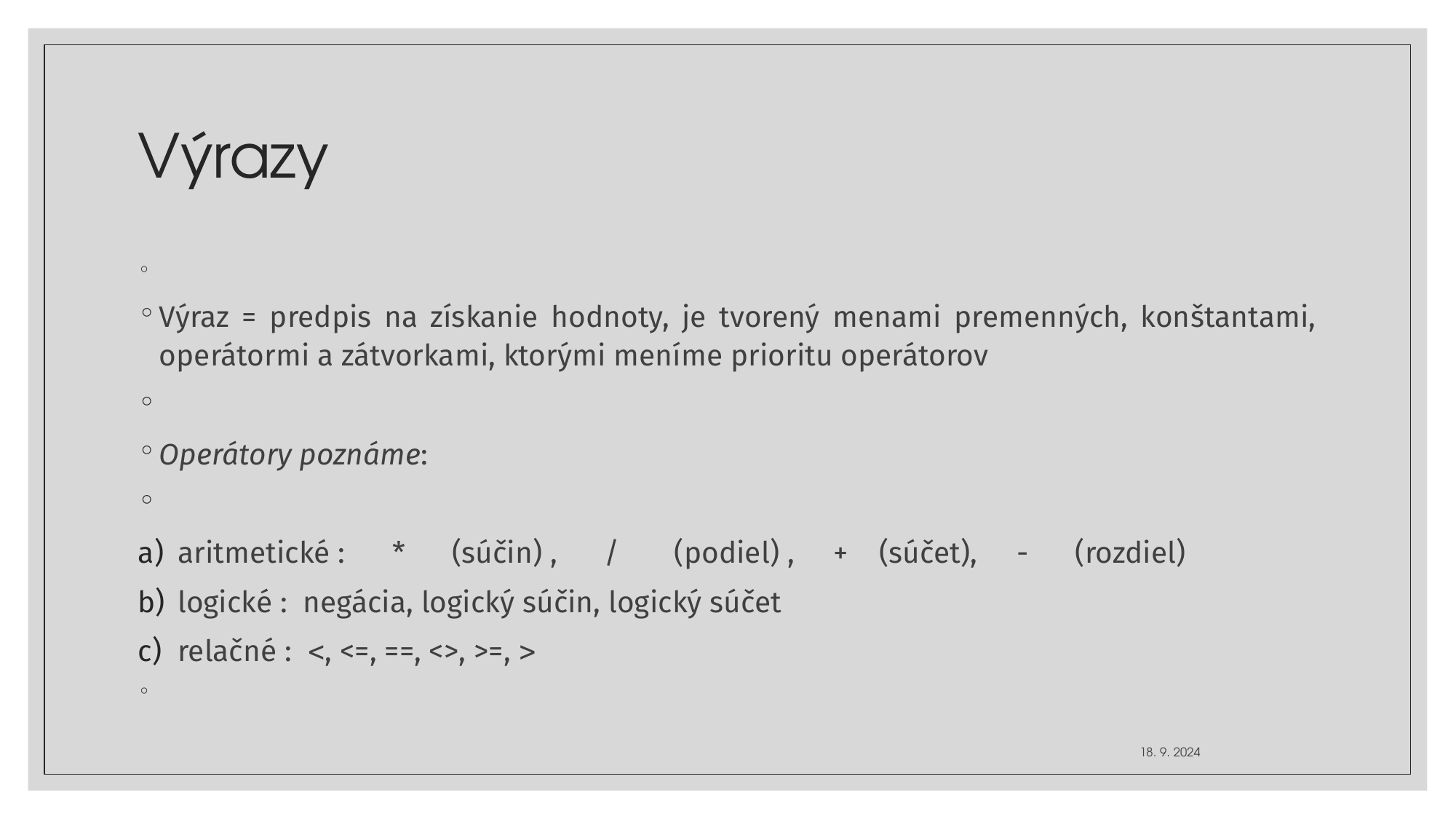

# Výrazy

Výraz = predpis na získanie hodnoty, je tvorený menami premenných, konštantami, operátormi a zátvorkami, ktorými meníme prioritu operátorov

Operátory poznáme:

aritmetické :      *      (súčin) ,      /       (podiel) ,     +    (súčet),     -      (rozdiel)
logické :  negácia, logický súčin, logický súčet
relačné :  <, <=, ==, <>, >=, >

18. 9. 2024